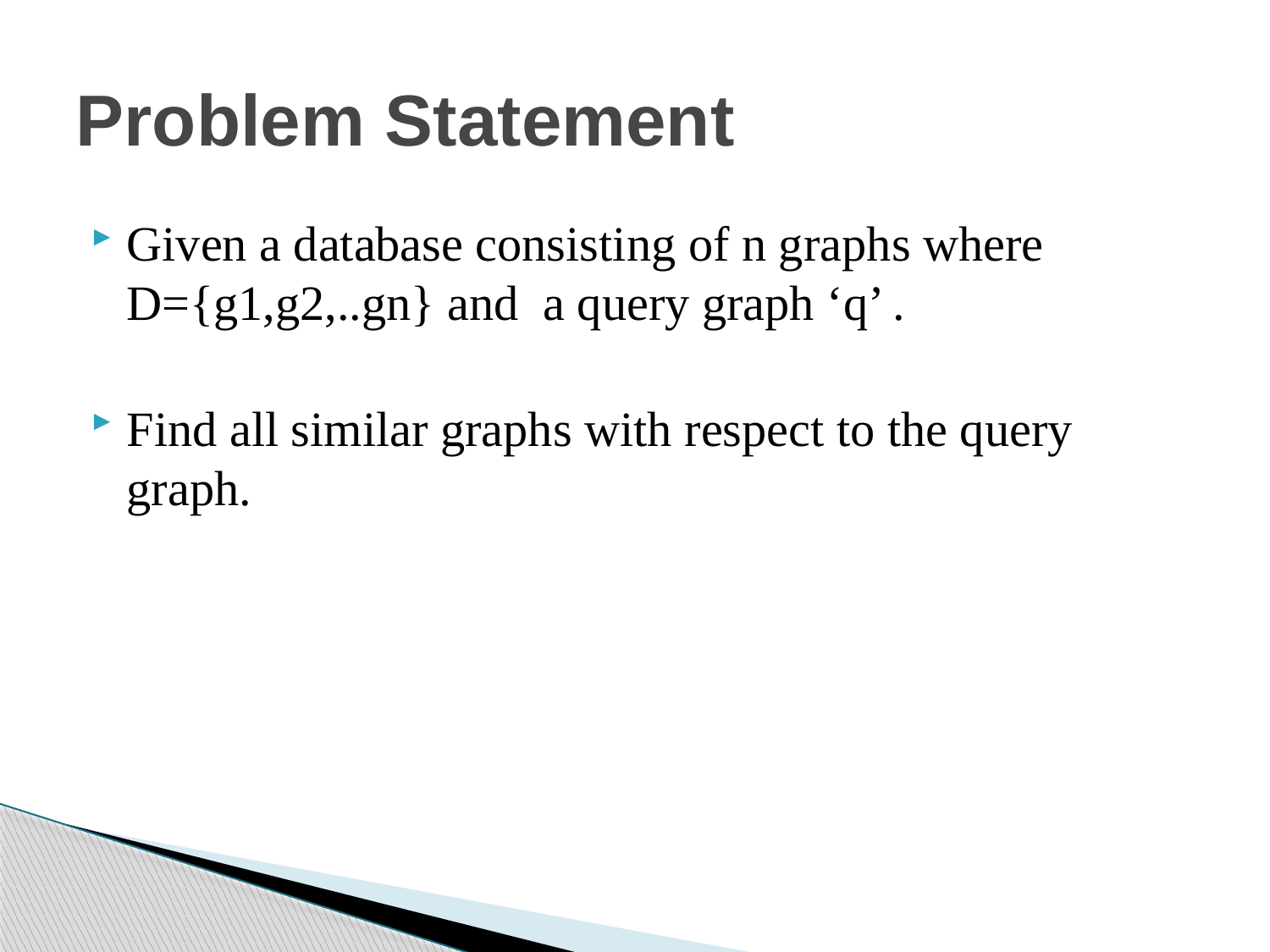

# Problem Statement
Given a database consisting of n graphs where D={g1,g2,..gn} and  a query graph ‘q’ .
Find all similar graphs with respect to the query graph.